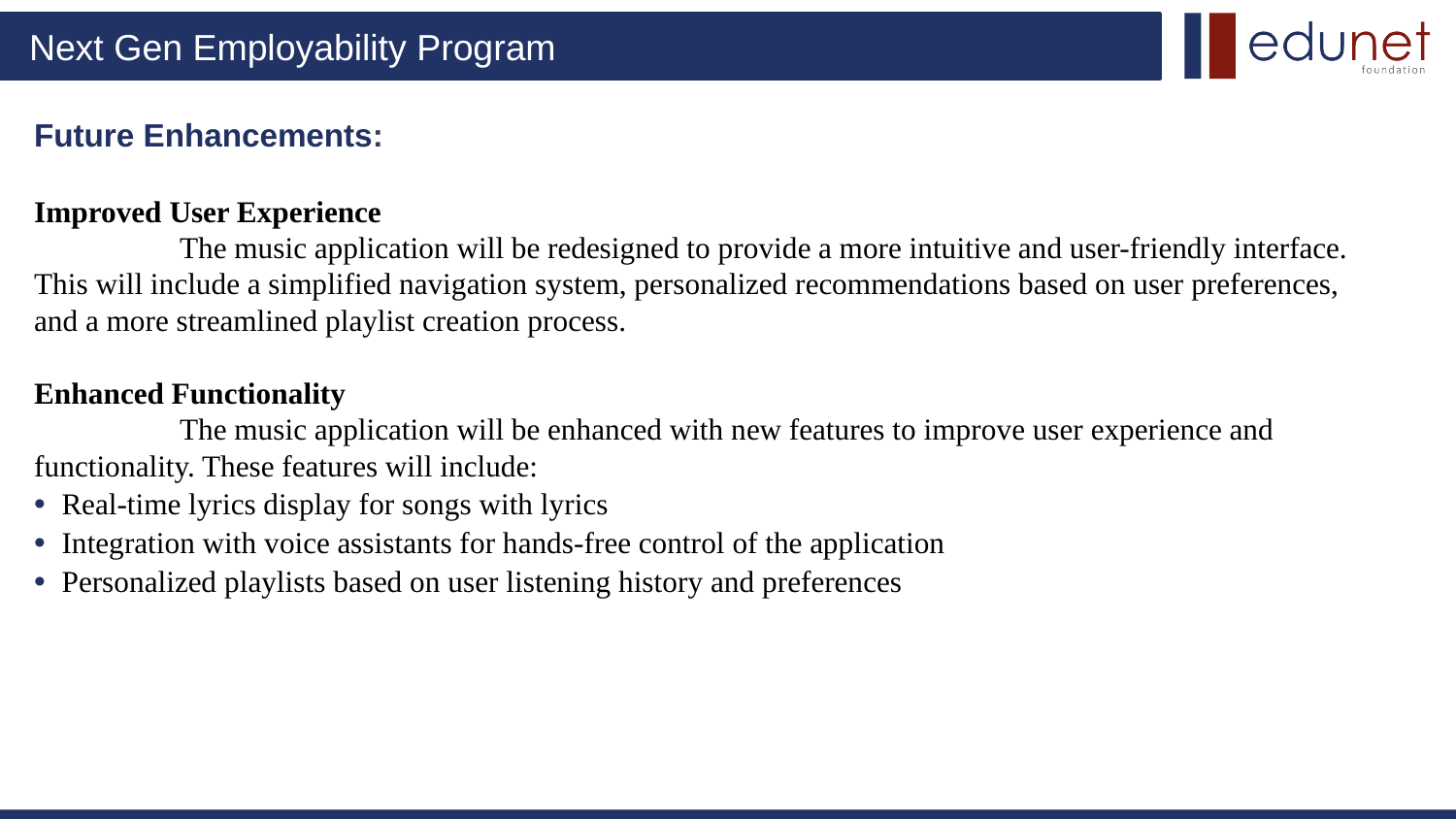

# Future Enhancements: Improved User Experience The music application will be redesigned to provide a more intuitive and user-friendly interface. This will include a simplified navigation system, personalized recommendations based on user preferences, and a more streamlined playlist creation process. Enhanced Functionality The music application will be enhanced with new features to improve user experience and functionality. These features will include: •  Real-time lyrics display for songs with lyrics •  Integration with voice assistants for hands-free control of the application •  Personalized playlists based on user listening history and preferences